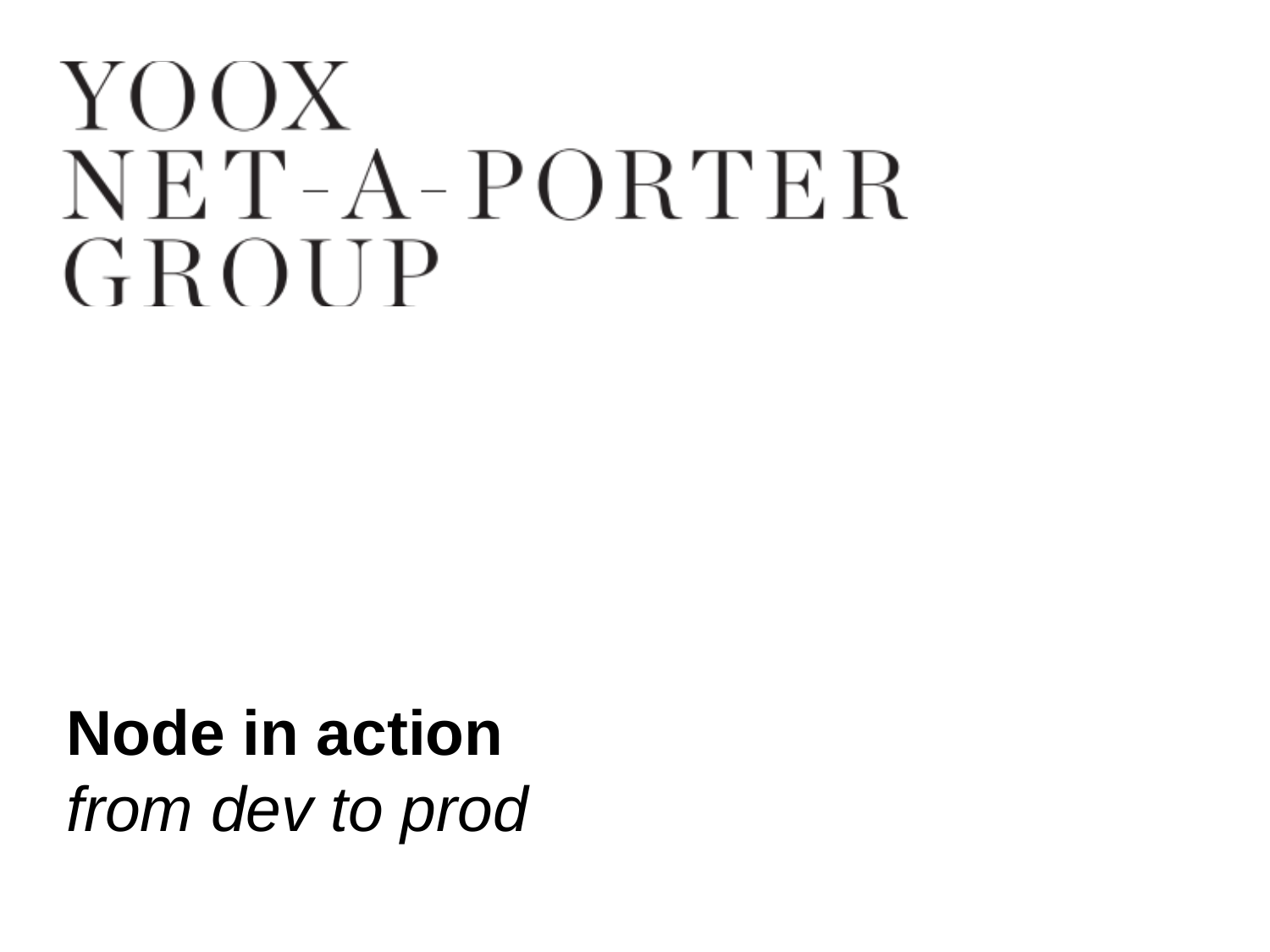

Node in action
from dev to prod